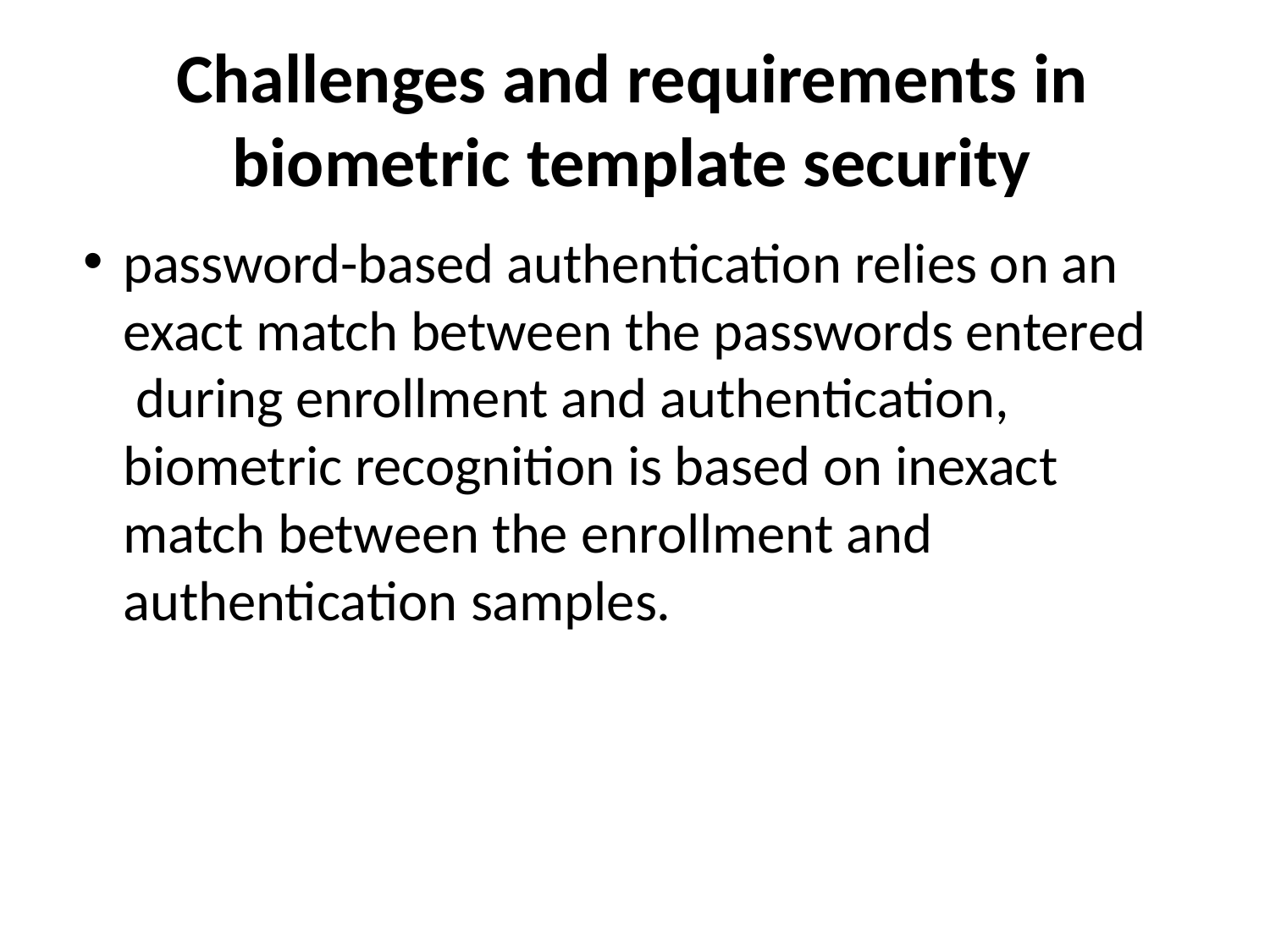

# Challenges and requirements in  biometric template security
password-based authentication relies on an  exact match between the passwords entered  during enrollment and authentication,  biometric recognition is based on inexact  match between the enrollment and  authentication samples.